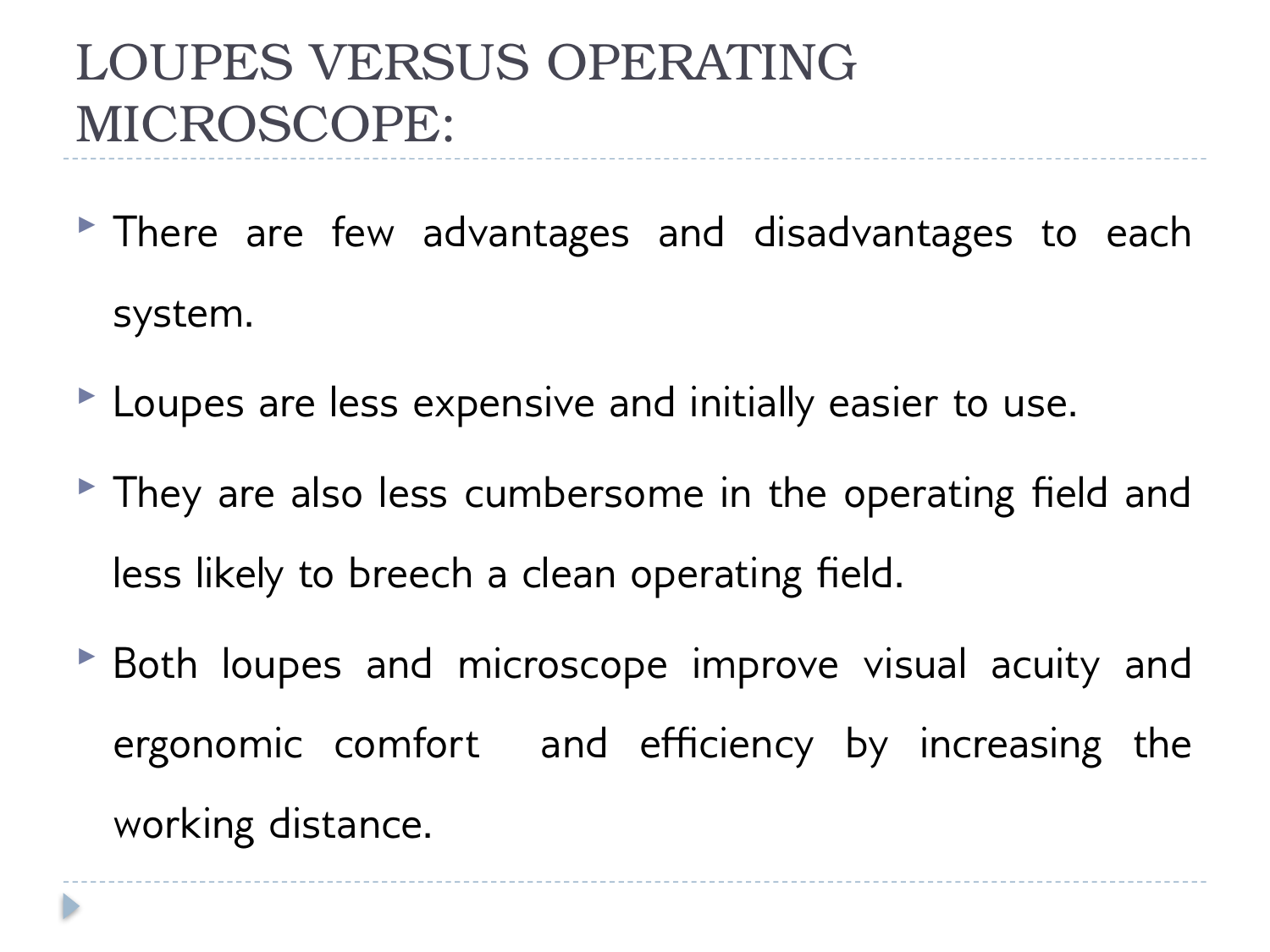

# LOUPES VERSUS OPERATING MICROSCOPE:
There are few advantages and disadvantages to each system.
Loupes are less expensive and initially easier to use.
They are also less cumbersome in the operating field and less likely to breech a clean operating field.
Both loupes and microscope improve visual acuity and ergonomic comfort  and efficiency by increasing the working distance.